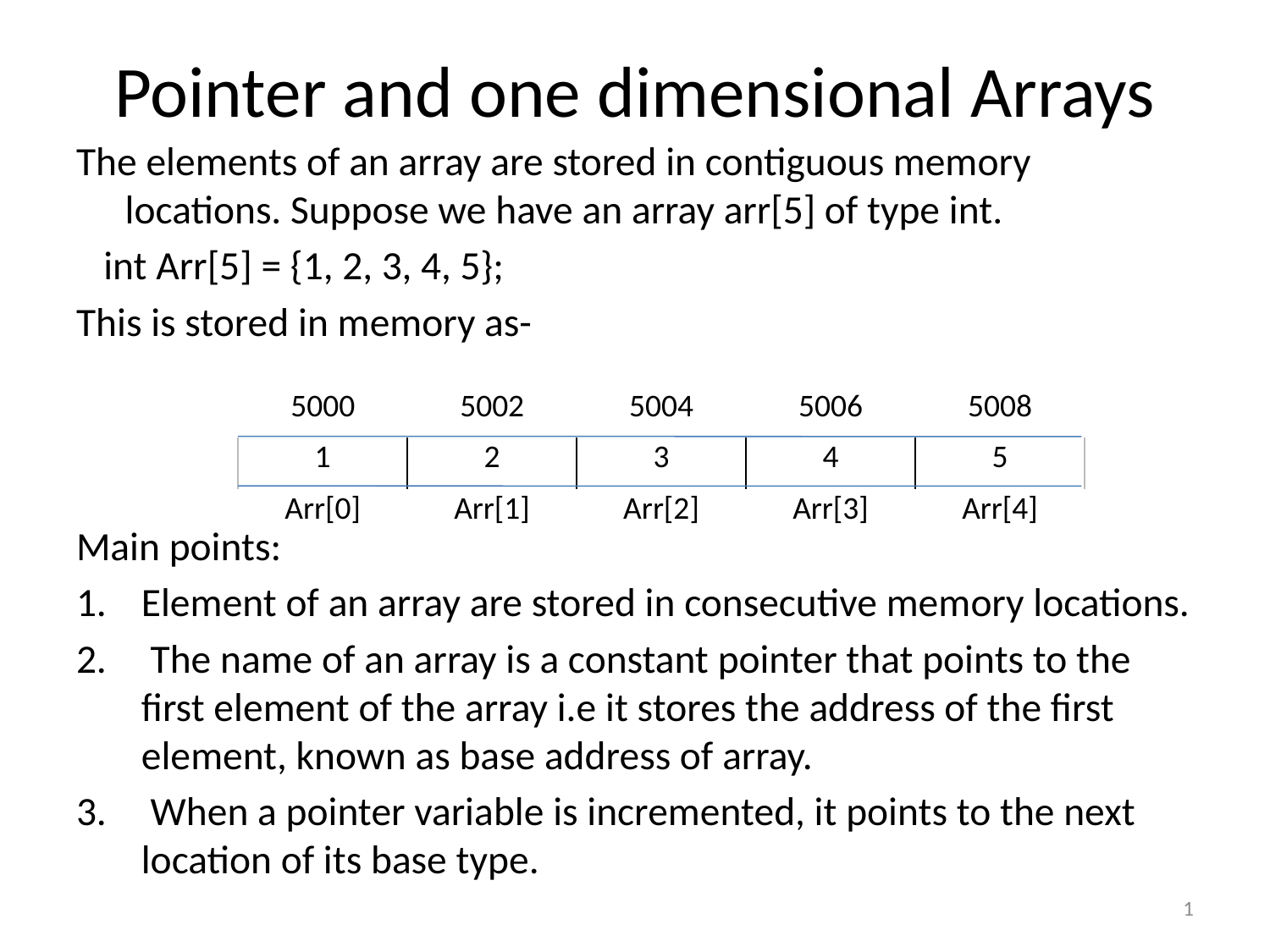

# Pointer and one dimensional Arrays
The elements of an array are stored in contiguous memory locations. Suppose we have an array arr[5] of type int.
   int Arr[5] = {1, 2, 3, 4, 5};
This is stored in memory as-

Main points:
Element of an array are stored in consecutive memory locations.
 The name of an array is a constant pointer that points to the first element of the array i.e it stores the address of the first element, known as base address of array.
 When a pointer variable is incremented, it points to the next location of its base type.

| 5000 | 5002 | 5004 | 5006 | 5008 |
| --- | --- | --- | --- | --- |
| 1 | 2 | 3 | 4 | 5 |
| Arr[0] | Arr[1] | Arr[2] | Arr[3] | Arr[4] |
1